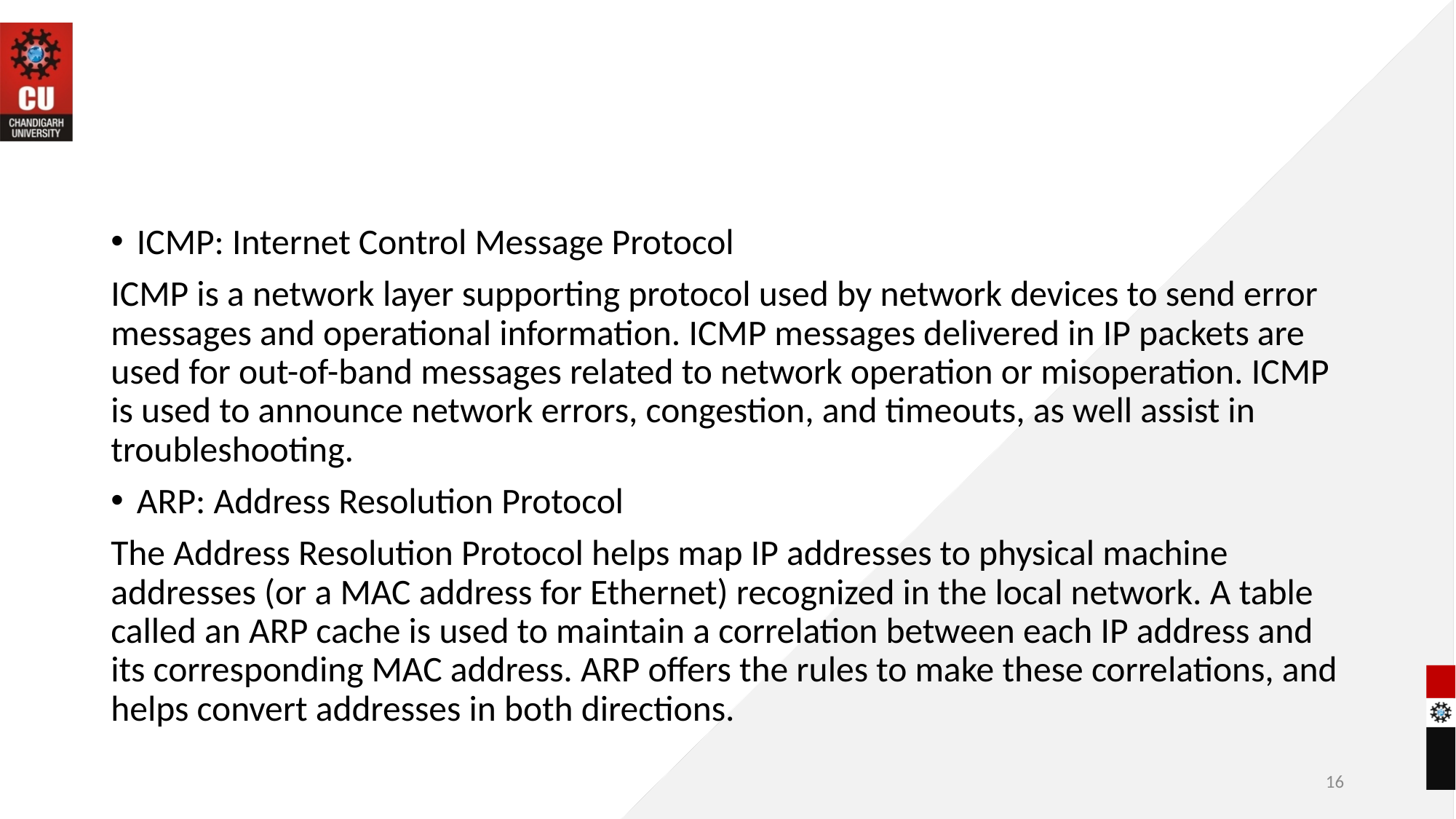

#
ICMP: Internet Control Message Protocol
ICMP is a network layer supporting protocol used by network devices to send error messages and operational information. ICMP messages delivered in IP packets are used for out-of-band messages related to network operation or misoperation. ICMP is used to announce network errors, congestion, and timeouts, as well assist in troubleshooting.
ARP: Address Resolution Protocol
The Address Resolution Protocol helps map IP addresses to physical machine addresses (or a MAC address for Ethernet) recognized in the local network. A table called an ARP cache is used to maintain a correlation between each IP address and its corresponding MAC address. ARP offers the rules to make these correlations, and helps convert addresses in both directions.
16